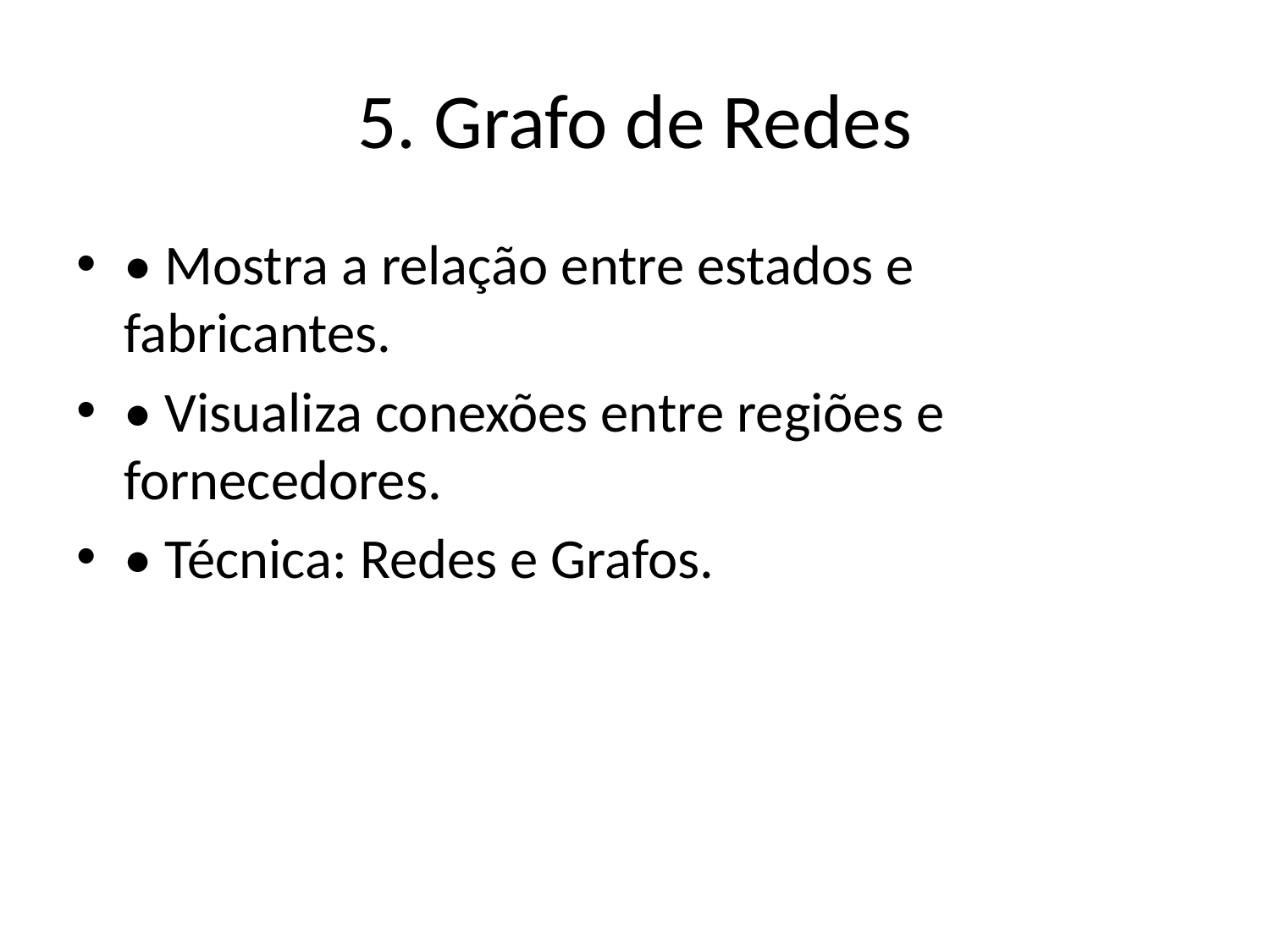

# 5. Grafo de Redes
• Mostra a relação entre estados e fabricantes.
• Visualiza conexões entre regiões e fornecedores.
• Técnica: Redes e Grafos.